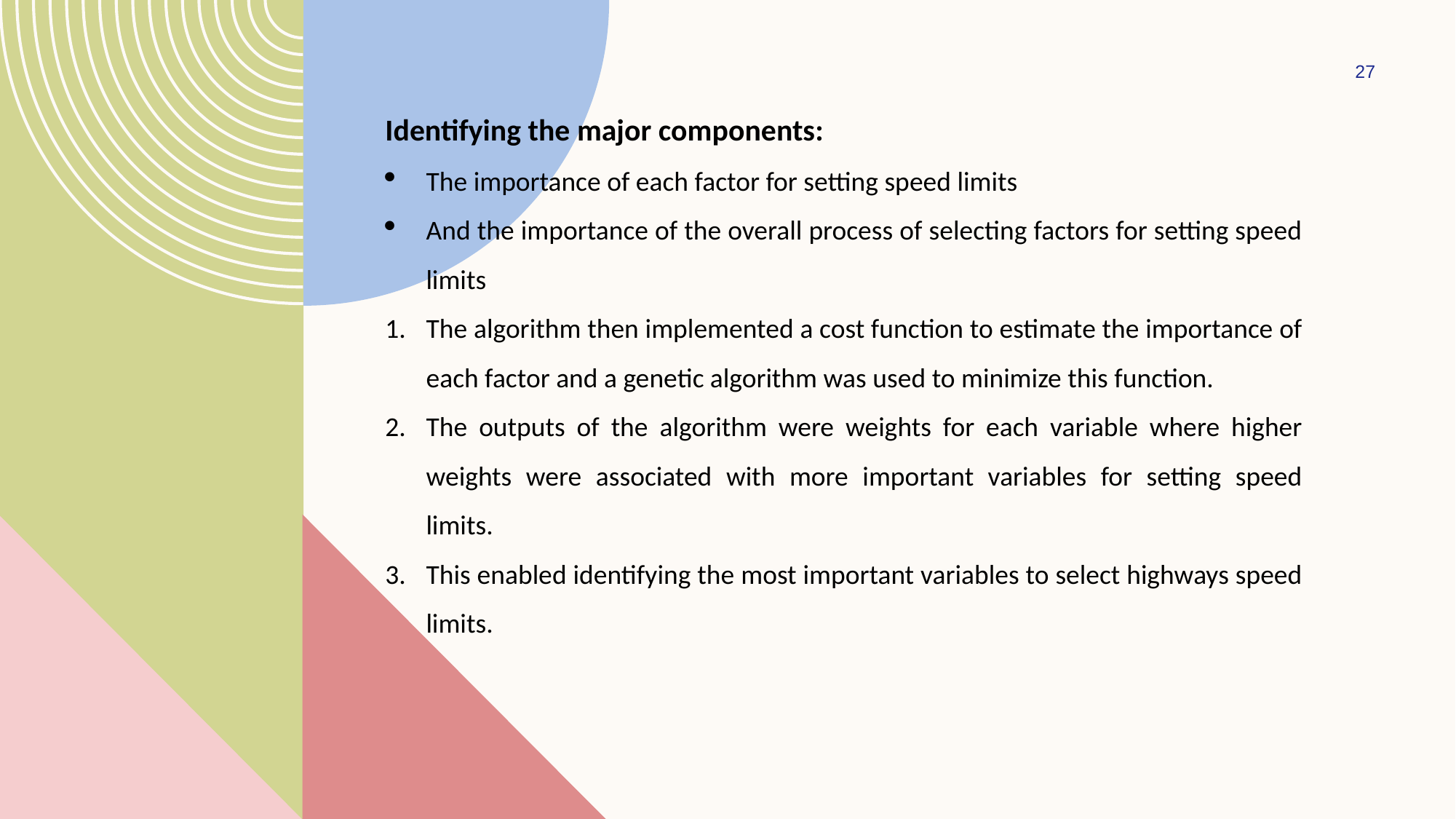

27

Identifying the major components:
The importance of each factor for setting speed limits
And the importance of the overall process of selecting factors for setting speed limits
The algorithm then implemented a cost function to estimate the importance of each factor and a genetic algorithm was used to minimize this function.
The outputs of the algorithm were weights for each variable where higher weights were associated with more important variables for setting speed limits.
This enabled identifying the most important variables to select highways speed limits.